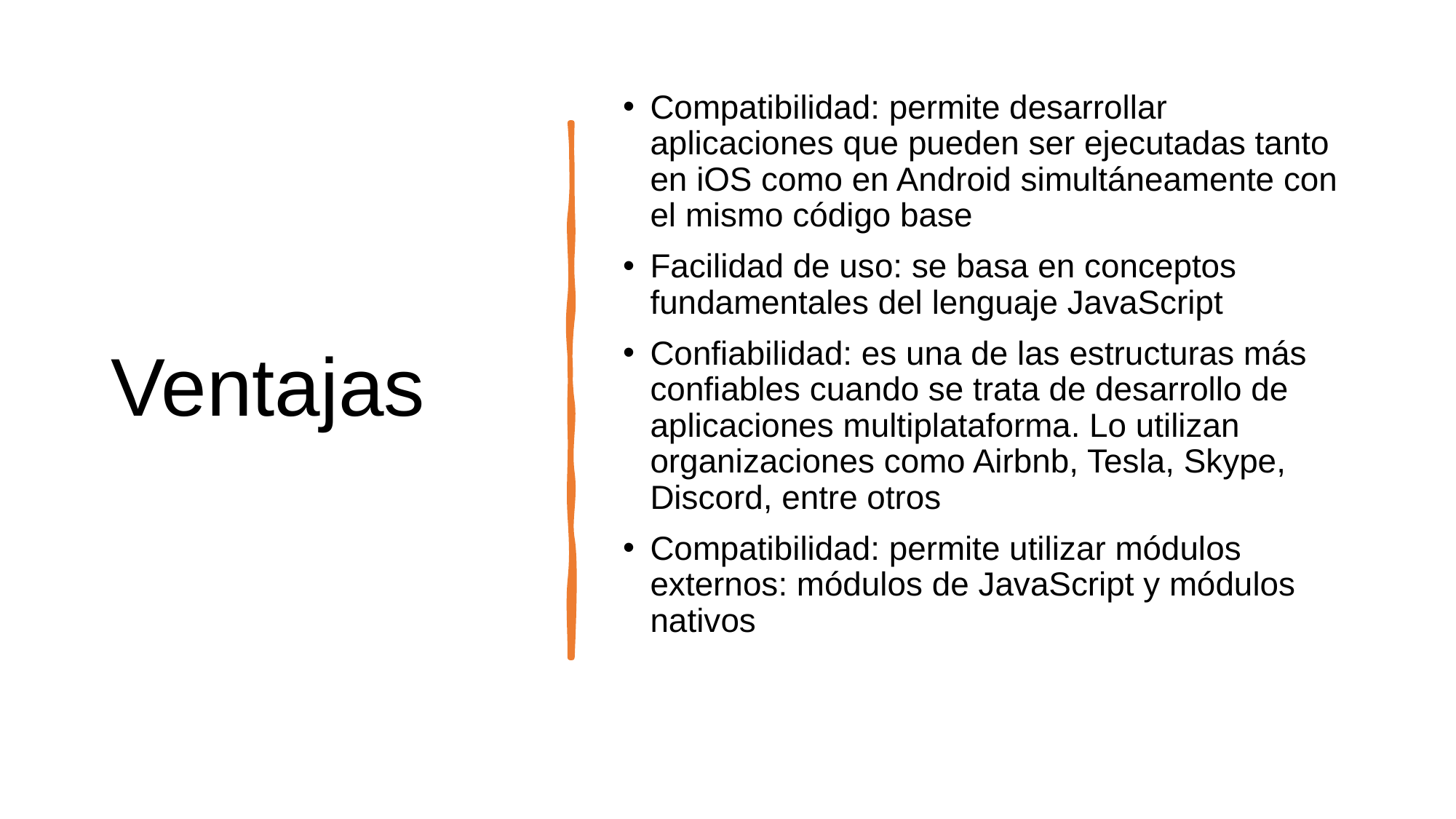

# Ventajas
Compatibilidad: permite desarrollar aplicaciones que pueden ser ejecutadas tanto en iOS como en Android simultáneamente con el mismo código base
Facilidad de uso: se basa en conceptos fundamentales del lenguaje JavaScript
Confiabilidad: es una de las estructuras más confiables cuando se trata de desarrollo de aplicaciones multiplataforma. Lo utilizan organizaciones como Airbnb, Tesla, Skype, Discord, entre otros
Compatibilidad: permite utilizar módulos externos: módulos de JavaScript y módulos nativos